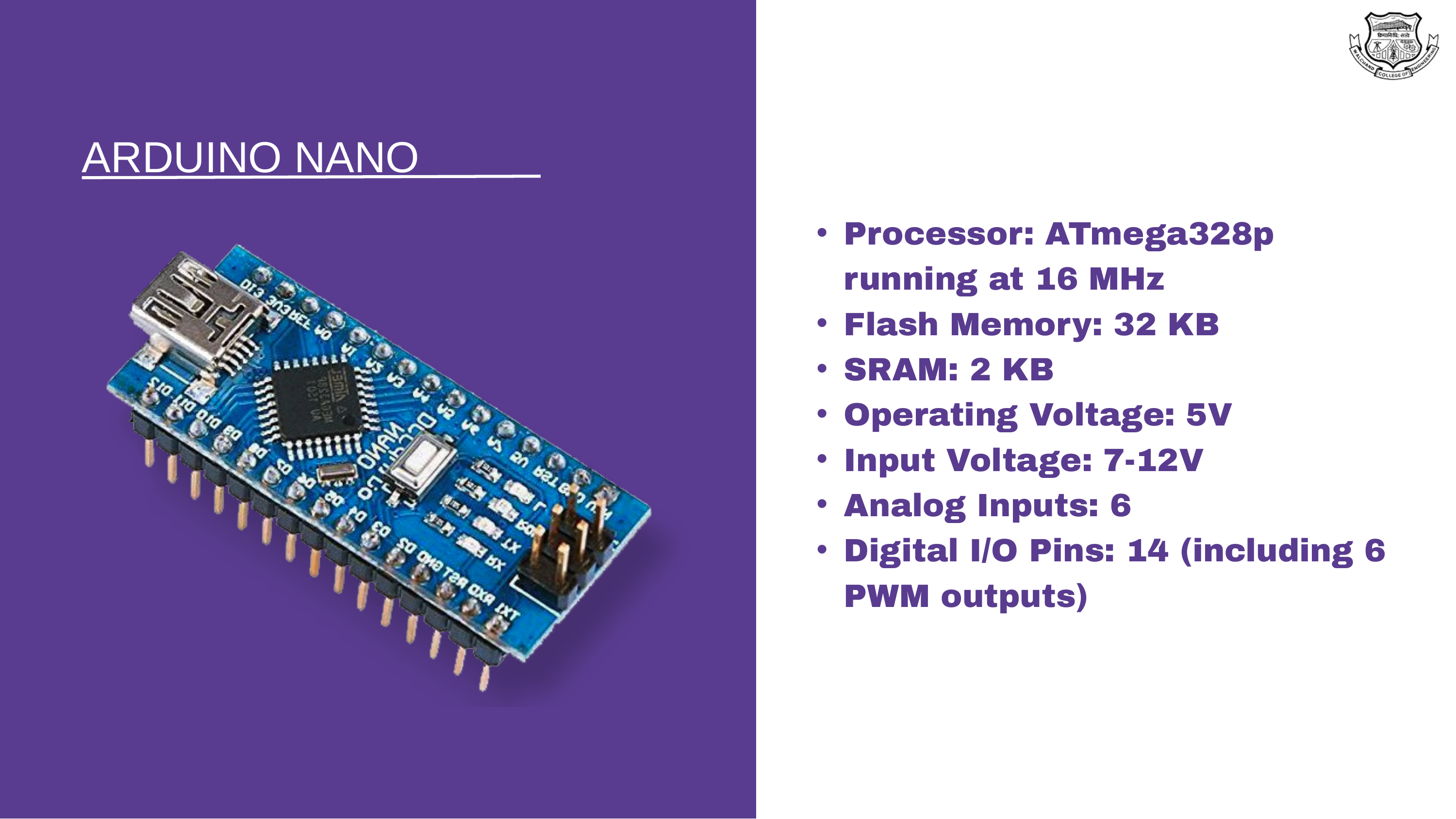

ARDUINO NANO

Processor: ATmega328p running at 16 MHz
Flash Memory: 32 KB
SRAM: 2 KB
Operating Voltage: 5V
Input Voltage: 7-12V
Analog Inputs: 6
Digital I/O Pins: 14 (including 6 PWM outputs)

Batch :- EN3
Group :- 3